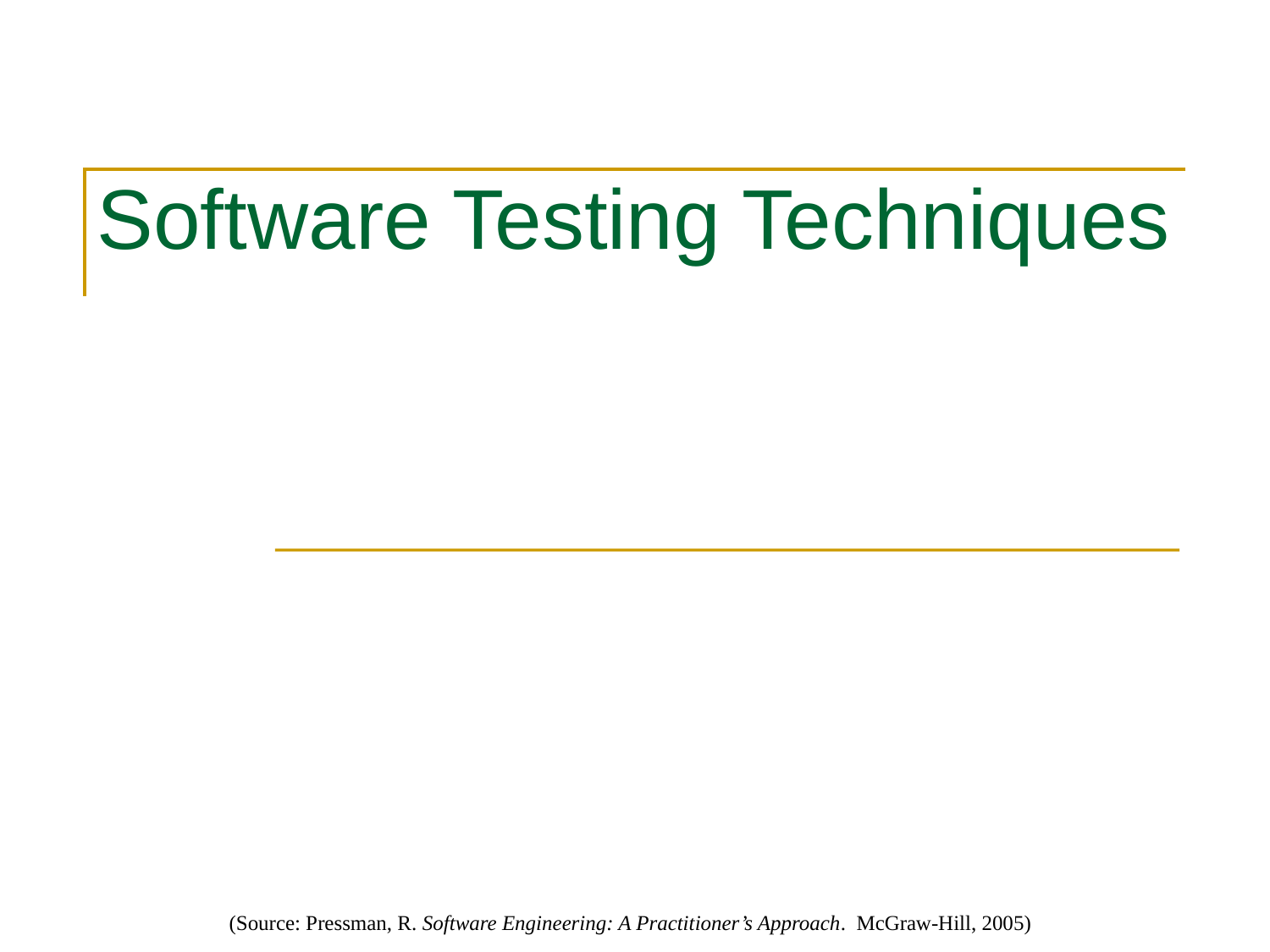

# Software Testing Techniques

(Source: Pressman, R. Software Engineering: A Practitioner’s Approach.  McGraw-Hill, 2005)